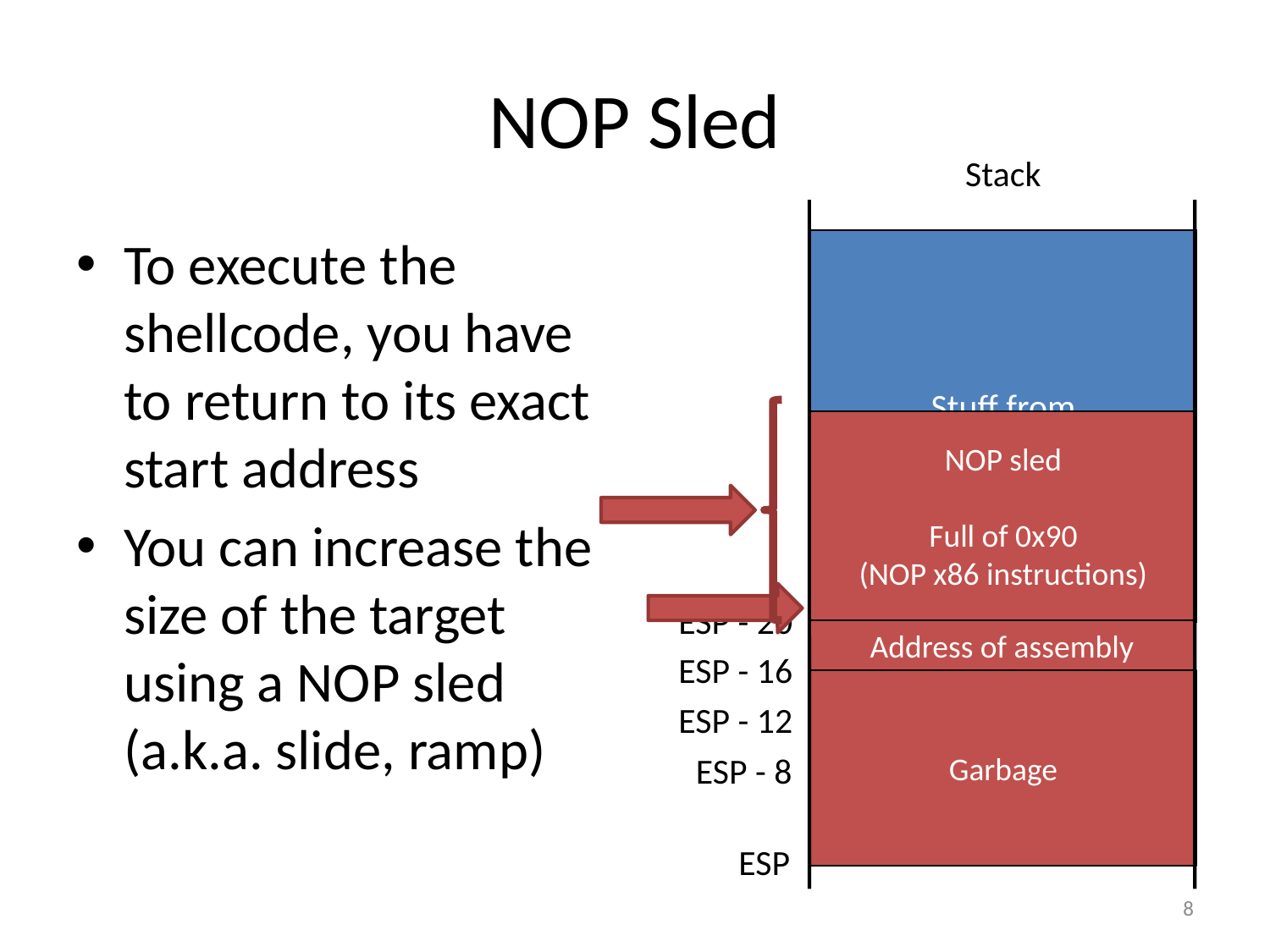

# NOP Sled
Stack

To execute the shellcode, you have to return to its exact start address
You can increase the size of the target using a NOP sled (a.k.a. slide, ramp)
Stuff from
previous frame

NOP sled

Full of 0x90
(NOP x86 instructions)
Malicious assembly instructions

execvp(“/bin/sh”, 0);

ESP - 20
Address of assembly
return address
ESP - 16
Garbage
int num
ESP - 12
int x
ESP - 8
char buf[8]
ESP
8